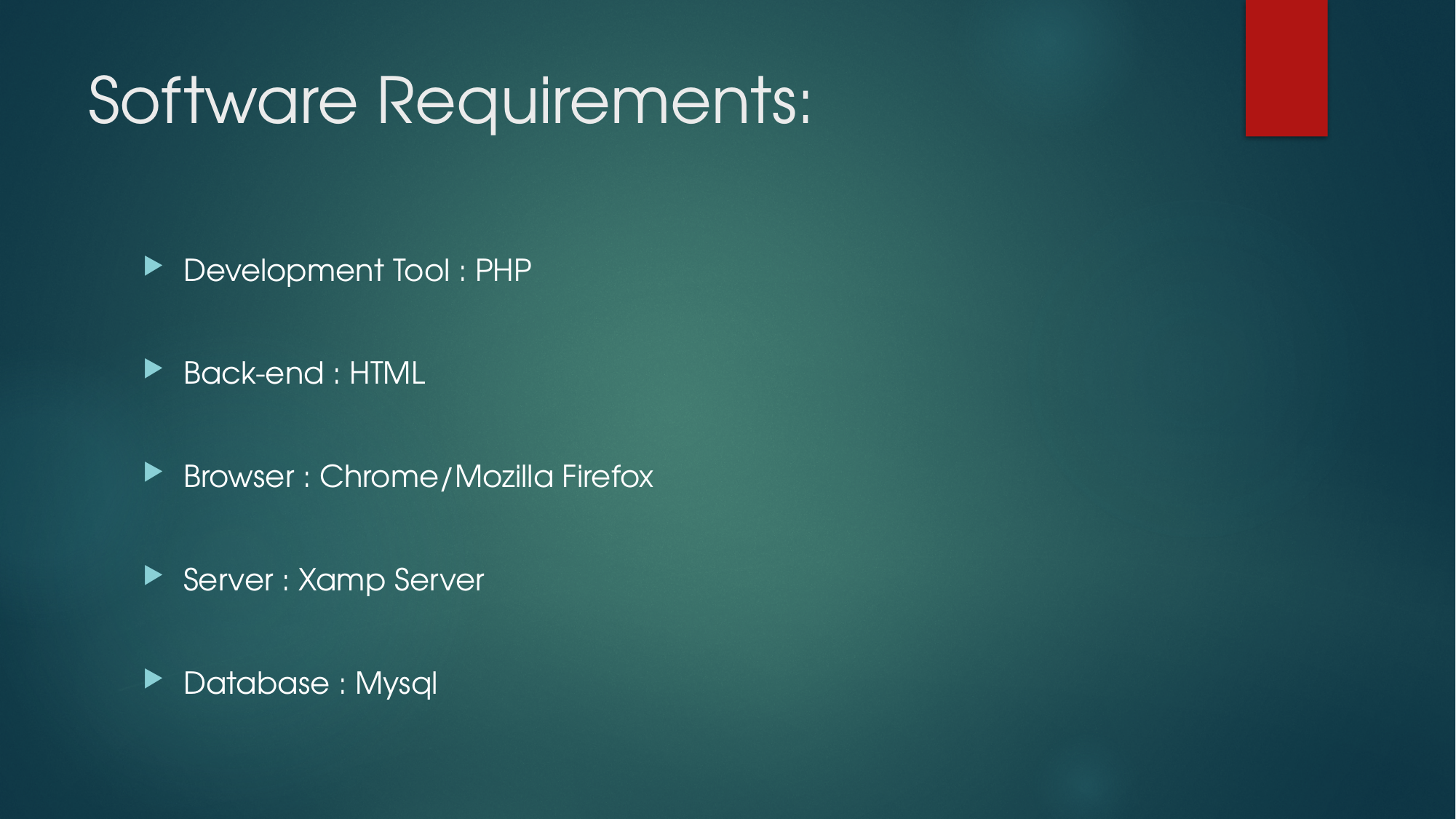

# Software Requirements:
Development Tool : PHP

Back-end : HTML

Browser : Chrome/Mozilla Firefox

Server : Xamp Server

Database : Mysql